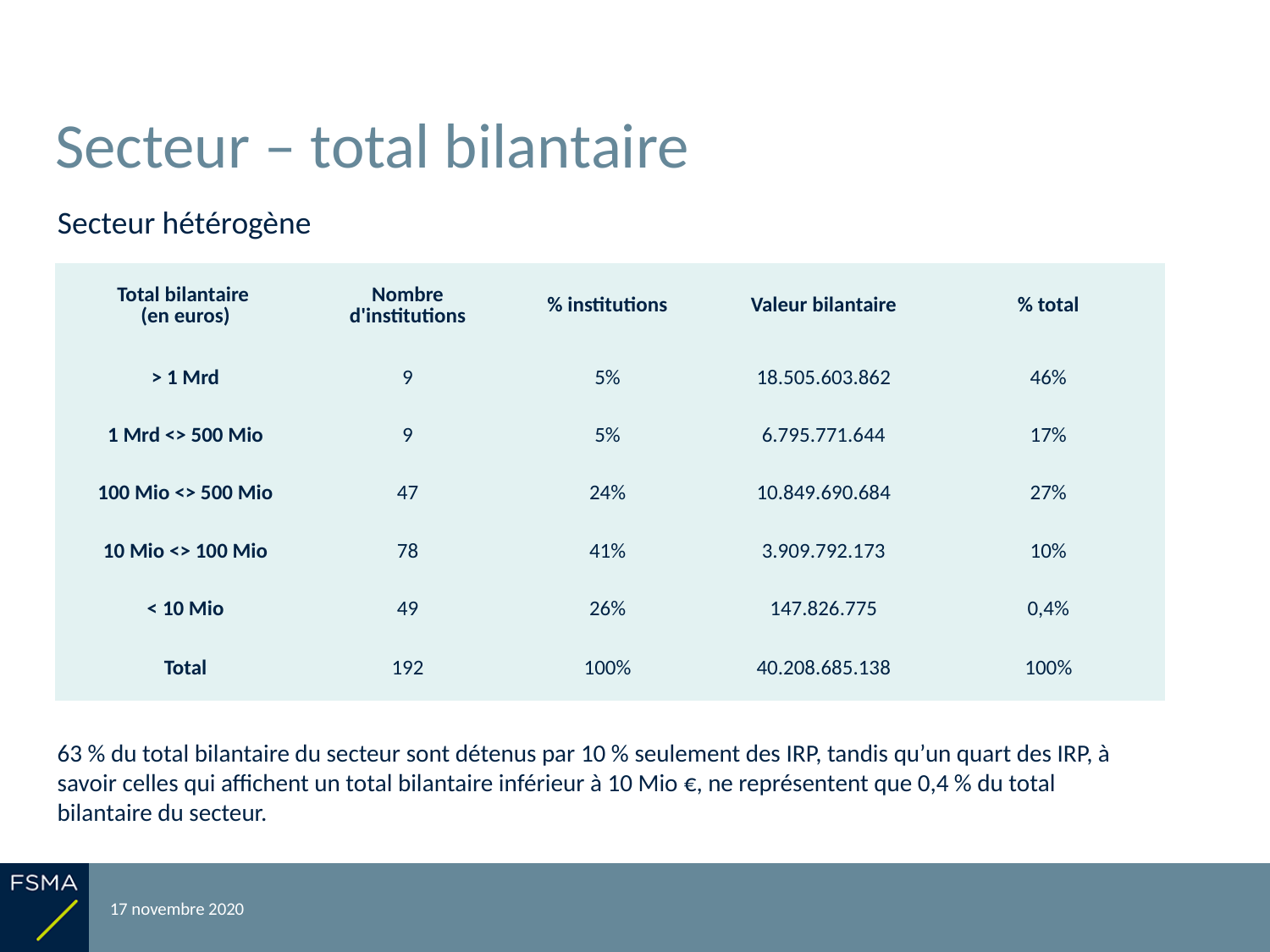

# Secteur – total bilantaire
Secteur hétérogène
| Total bilantaire (en euros) | Nombre d'institutions | % institutions | Valeur bilantaire | % total |
| --- | --- | --- | --- | --- |
| > 1 Mrd | 9 | 5% | 18.505.603.862 | 46% |
| 1 Mrd <> 500 Mio | 9 | 5% | 6.795.771.644 | 17% |
| 100 Mio <> 500 Mio | 47 | 24% | 10.849.690.684 | 27% |
| 10 Mio <> 100 Mio | 78 | 41% | 3.909.792.173 | 10% |
| < 10 Mio | 49 | 26% | 147.826.775 | 0,4% |
| Total | 192 | 100% | 40.208.685.138 | 100% |
63 % du total bilantaire du secteur sont détenus par 10 % seulement des IRP, tandis qu’un quart des IRP, à savoir celles qui affichent un total bilantaire inférieur à 10 Mio €, ne représentent que 0,4 % du total bilantaire du secteur.
17 novembre 2020
Reporting relatif à l'exercice 2019
8